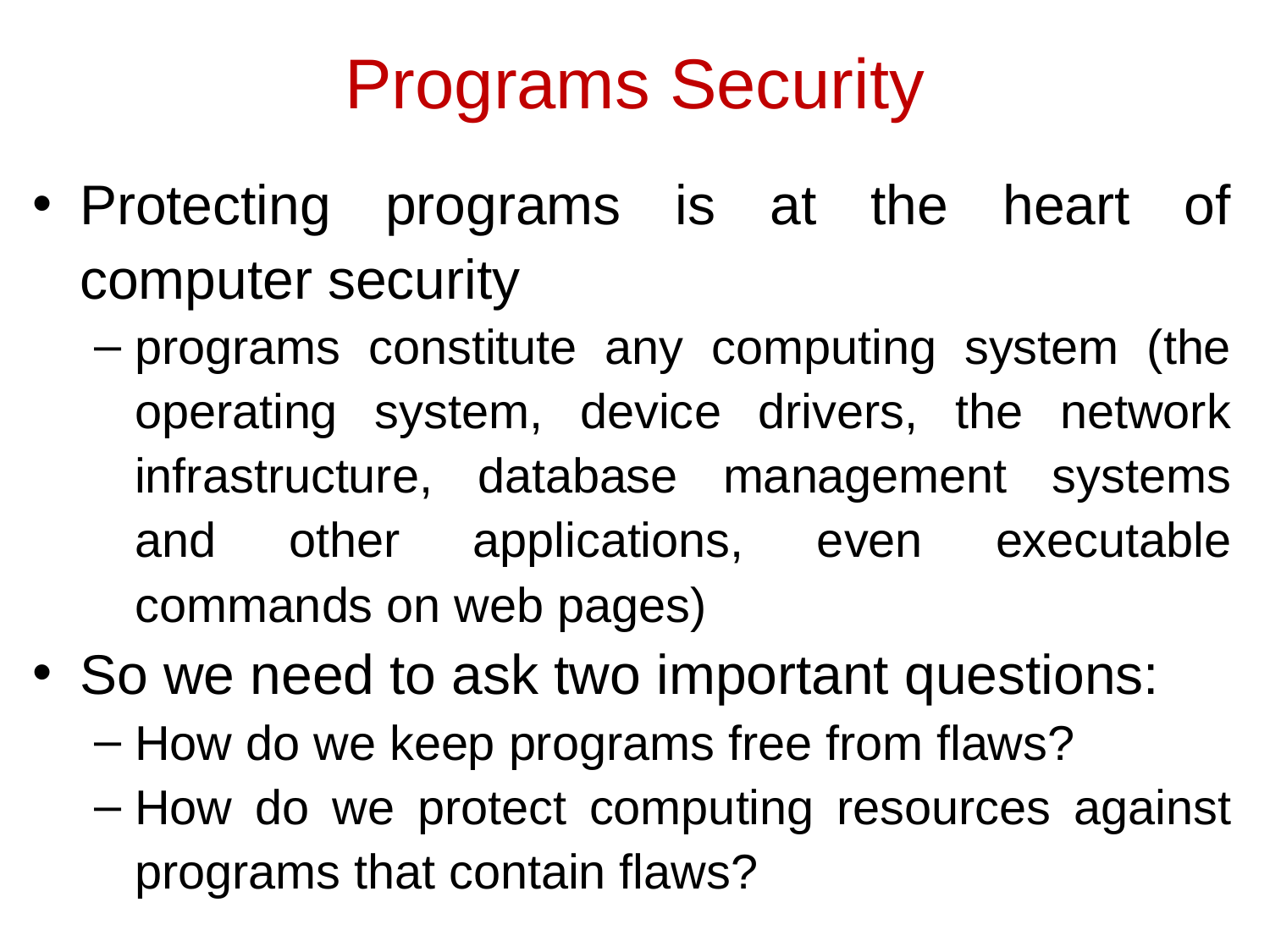

# Programs Security
Protecting programs is at the heart of computer security
programs constitute any computing system (the operating system, device drivers, the network infrastructure, database management systems and other applications, even executable commands on web pages)
So we need to ask two important questions:
How do we keep programs free from flaws?
How do we protect computing resources against programs that contain flaws?